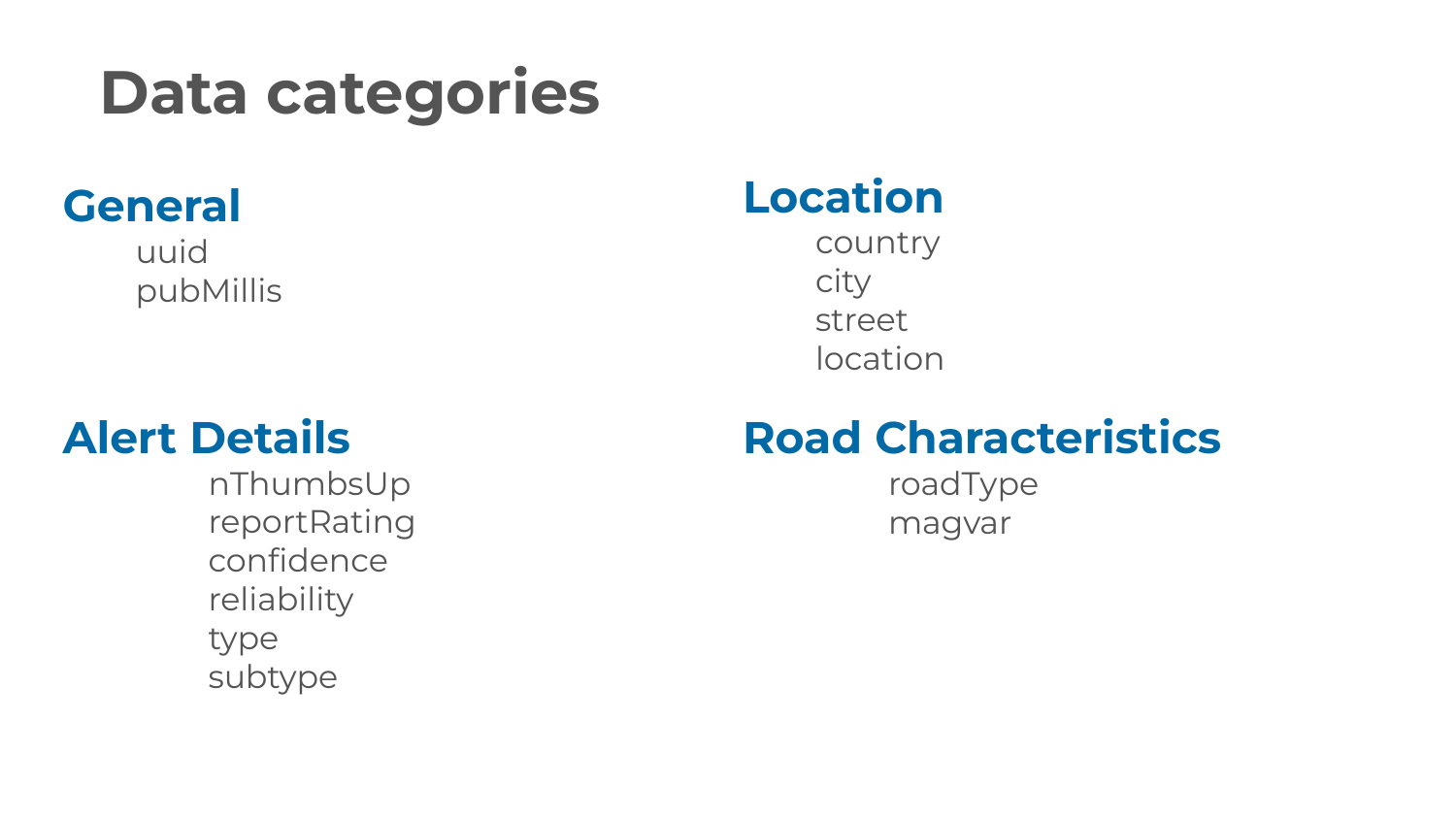

Data categories
Location
country
city
street
location
General
uuid
pubMillis
Alert Details
	nThumbsUp
	reportRating
	confidence
	reliability
	type
	subtype
Road Characteristics
	roadType
	magvar